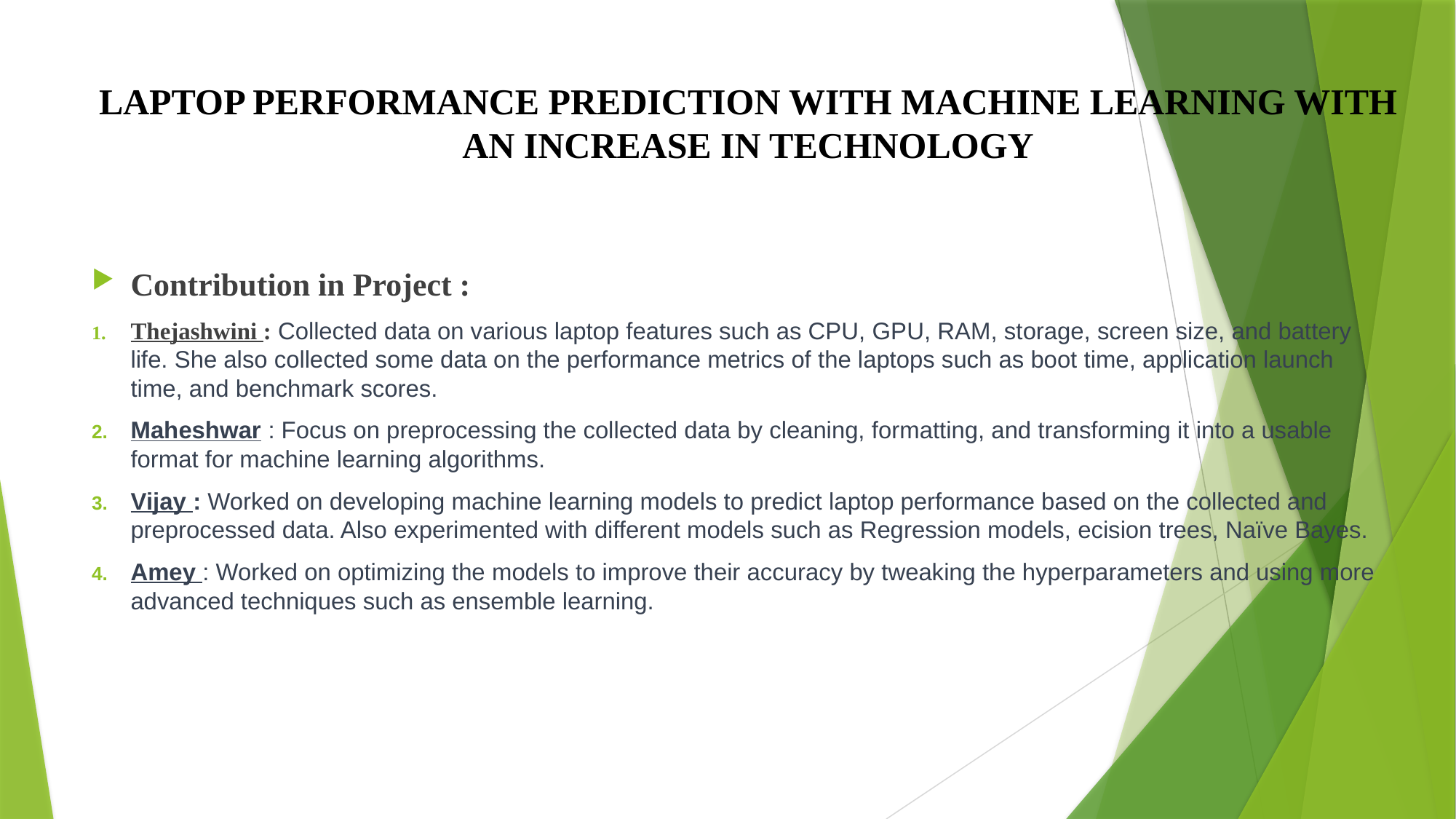

# LAPTOP PERFORMANCE PREDICTION WITH MACHINE LEARNING WITH AN INCREASE IN TECHNOLOGY
Contribution in Project :
Thejashwini : Collected data on various laptop features such as CPU, GPU, RAM, storage, screen size, and battery life. She also collected some data on the performance metrics of the laptops such as boot time, application launch time, and benchmark scores.
Maheshwar : Focus on preprocessing the collected data by cleaning, formatting, and transforming it into a usable format for machine learning algorithms.
Vijay : Worked on developing machine learning models to predict laptop performance based on the collected and preprocessed data. Also experimented with different models such as Regression models, ecision trees, Naïve Bayes.
Amey : Worked on optimizing the models to improve their accuracy by tweaking the hyperparameters and using more advanced techniques such as ensemble learning.